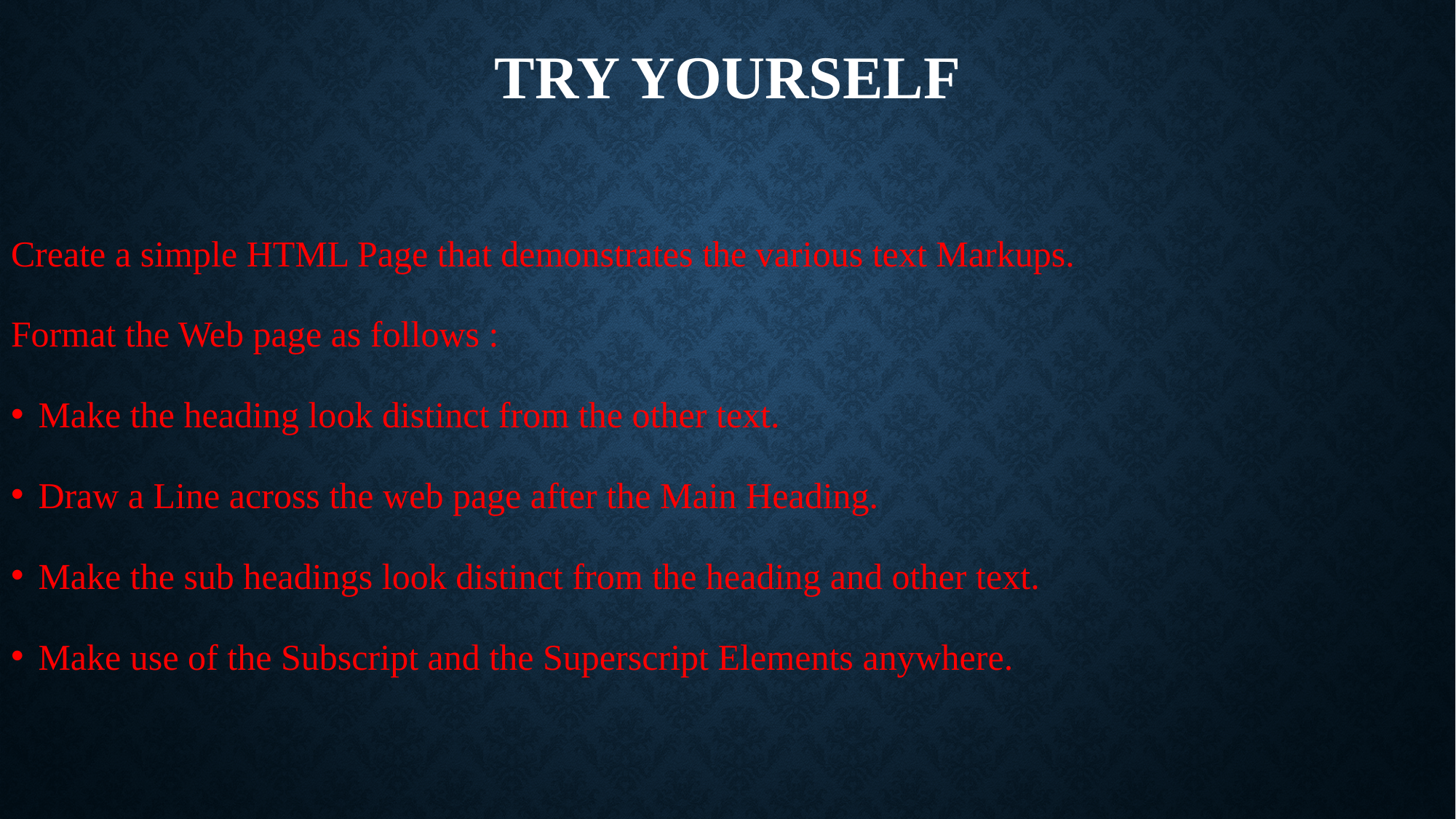

# Try yourself
Create a simple HTML Page that demonstrates the various text Markups.
Format the Web page as follows :
Make the heading look distinct from the other text.
Draw a Line across the web page after the Main Heading.
Make the sub headings look distinct from the heading and other text.
Make use of the Subscript and the Superscript Elements anywhere.